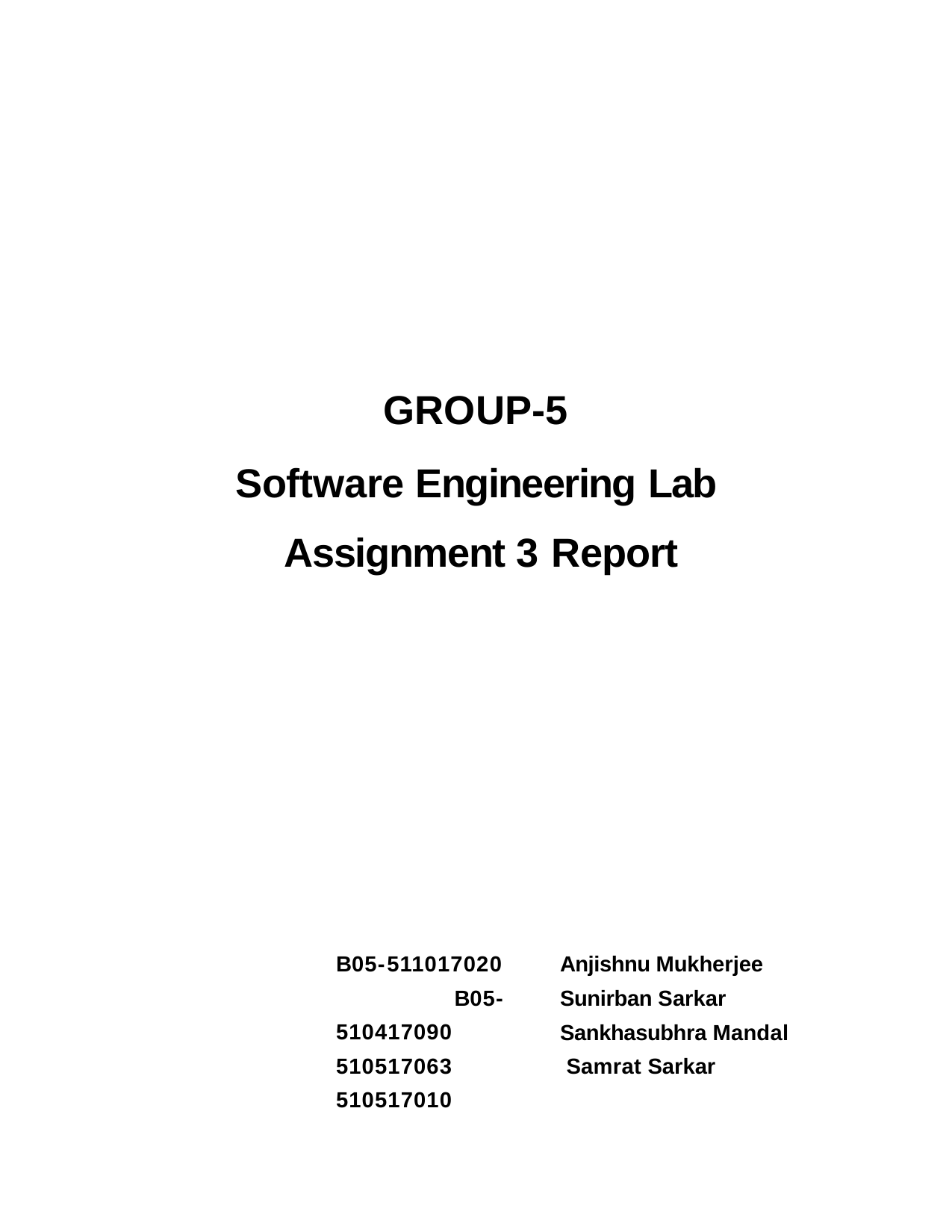

# GROUP-5
Software Engineering Lab  Assignment 3 Report
B05-511017020  B05-510417090  510517063
510517010
Anjishnu Mukherjee  Sunirban Sarkar  Sankhasubhra Mandal  Samrat Sarkar